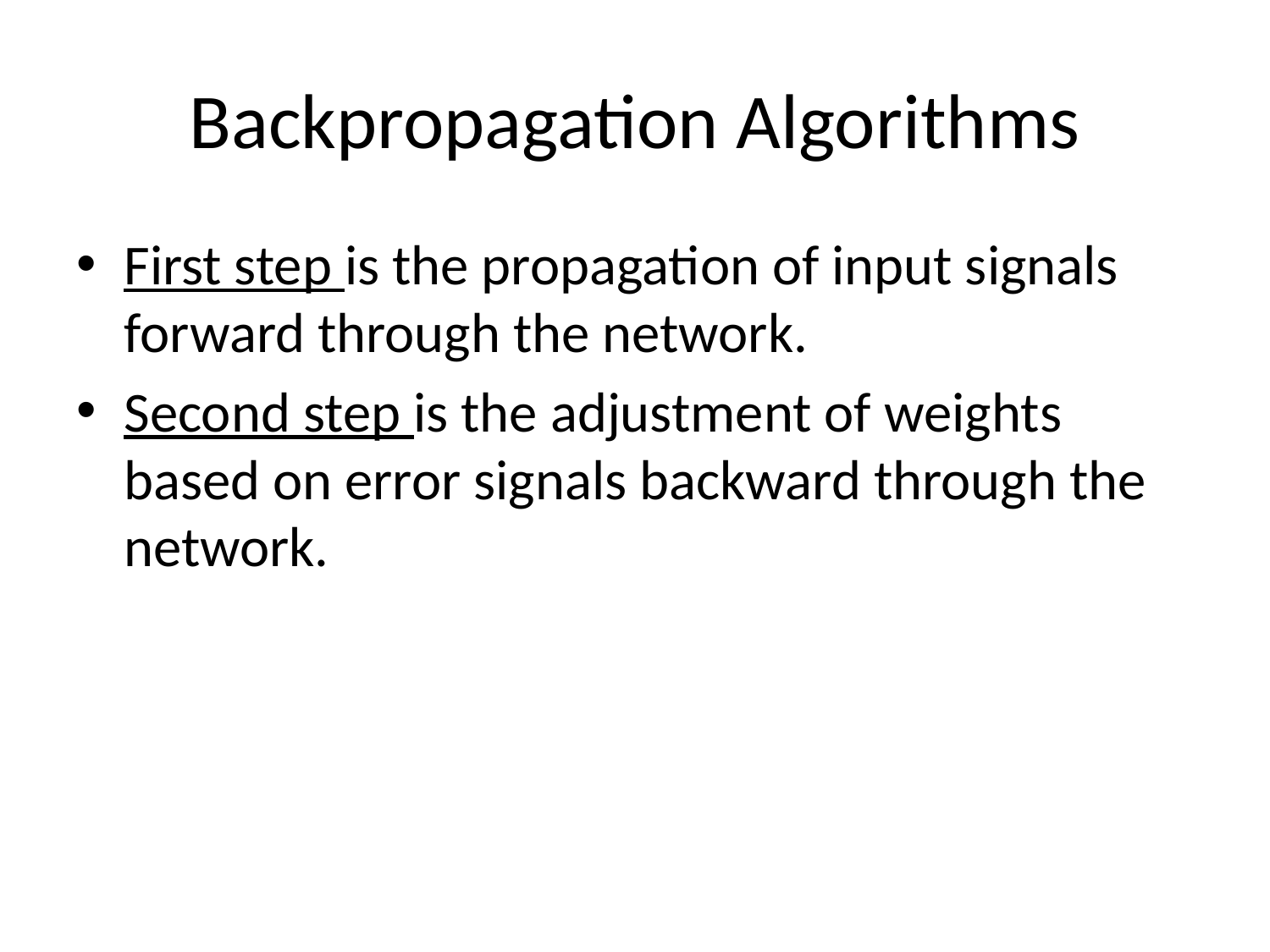

# Backpropagation Algorithms
First step is the propagation of input signals forward through the network.
Second step is the adjustment of weights based on error signals backward through the network.